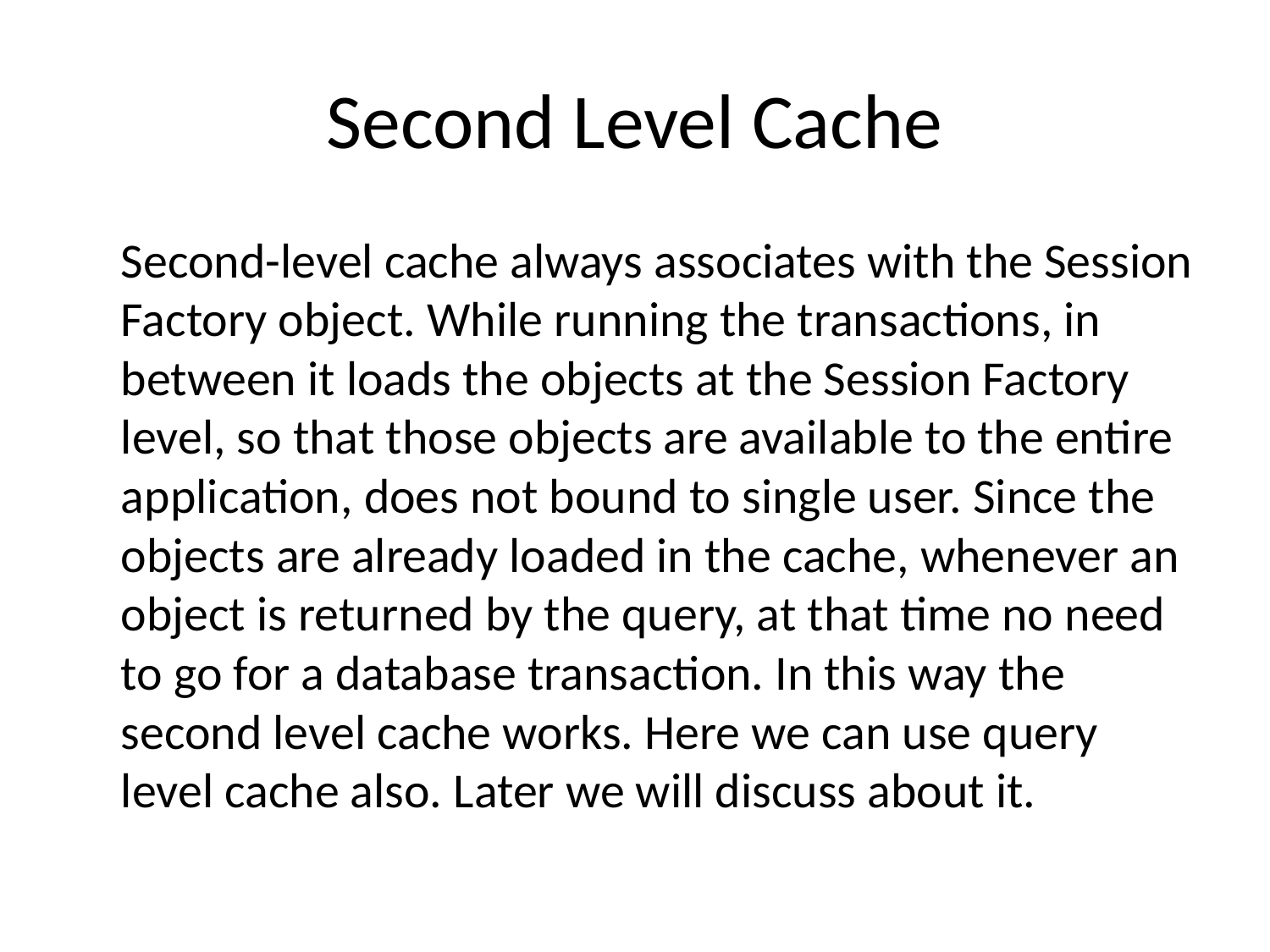

# Second Level Cache
	Second-level cache always associates with the Session Factory object. While running the transactions, in between it loads the objects at the Session Factory level, so that those objects are available to the entire application, does not bound to single user. Since the objects are already loaded in the cache, whenever an object is returned by the query, at that time no need to go for a database transaction. In this way the second level cache works. Here we can use query level cache also. Later we will discuss about it.